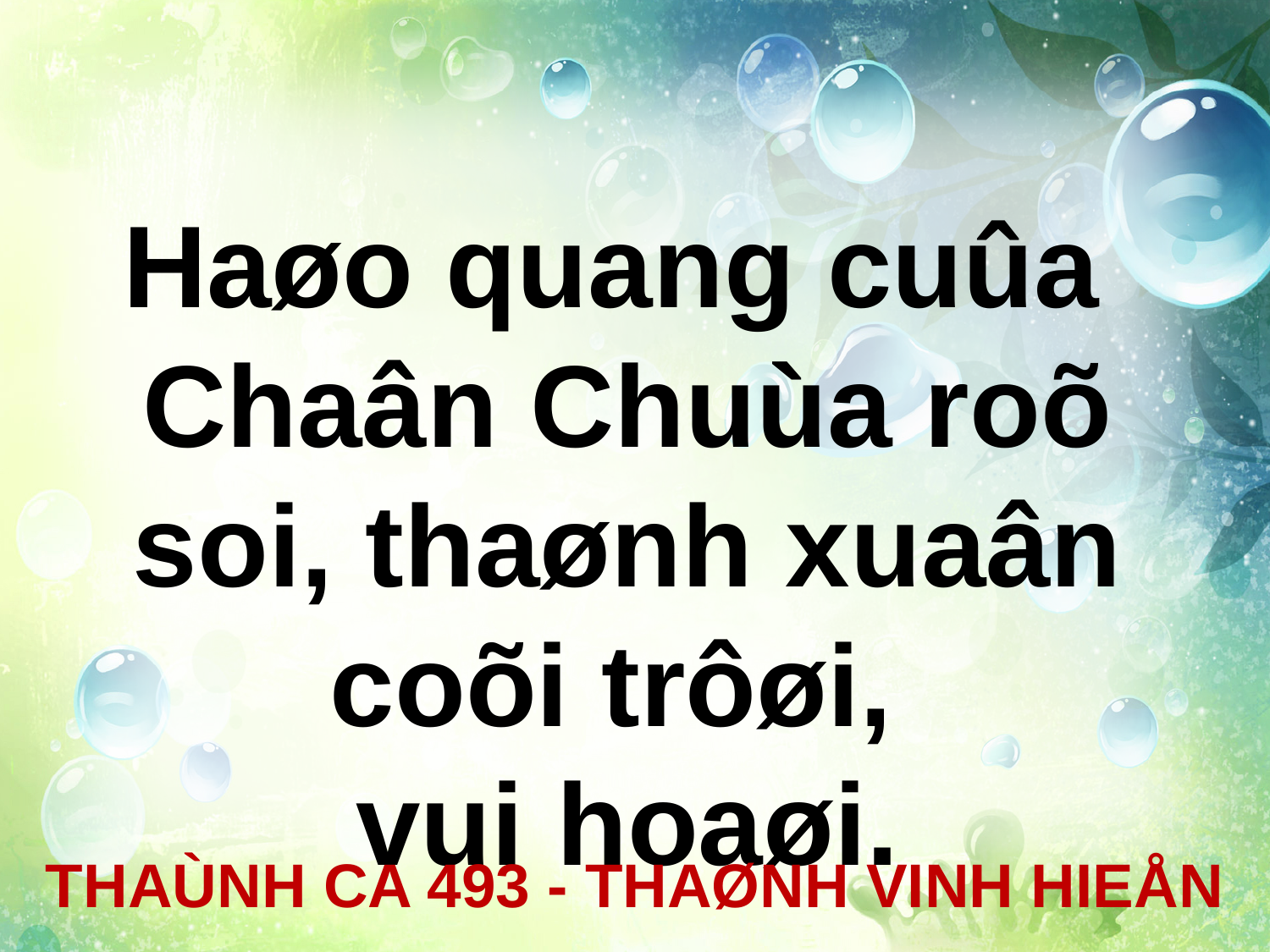

Haøo quang cuûa
Chaân Chuùa roõ soi, thaønh xuaân coõi trôøi,
vui hoaøi.
THAÙNH CA 493 - THAØNH VINH HIEÅN